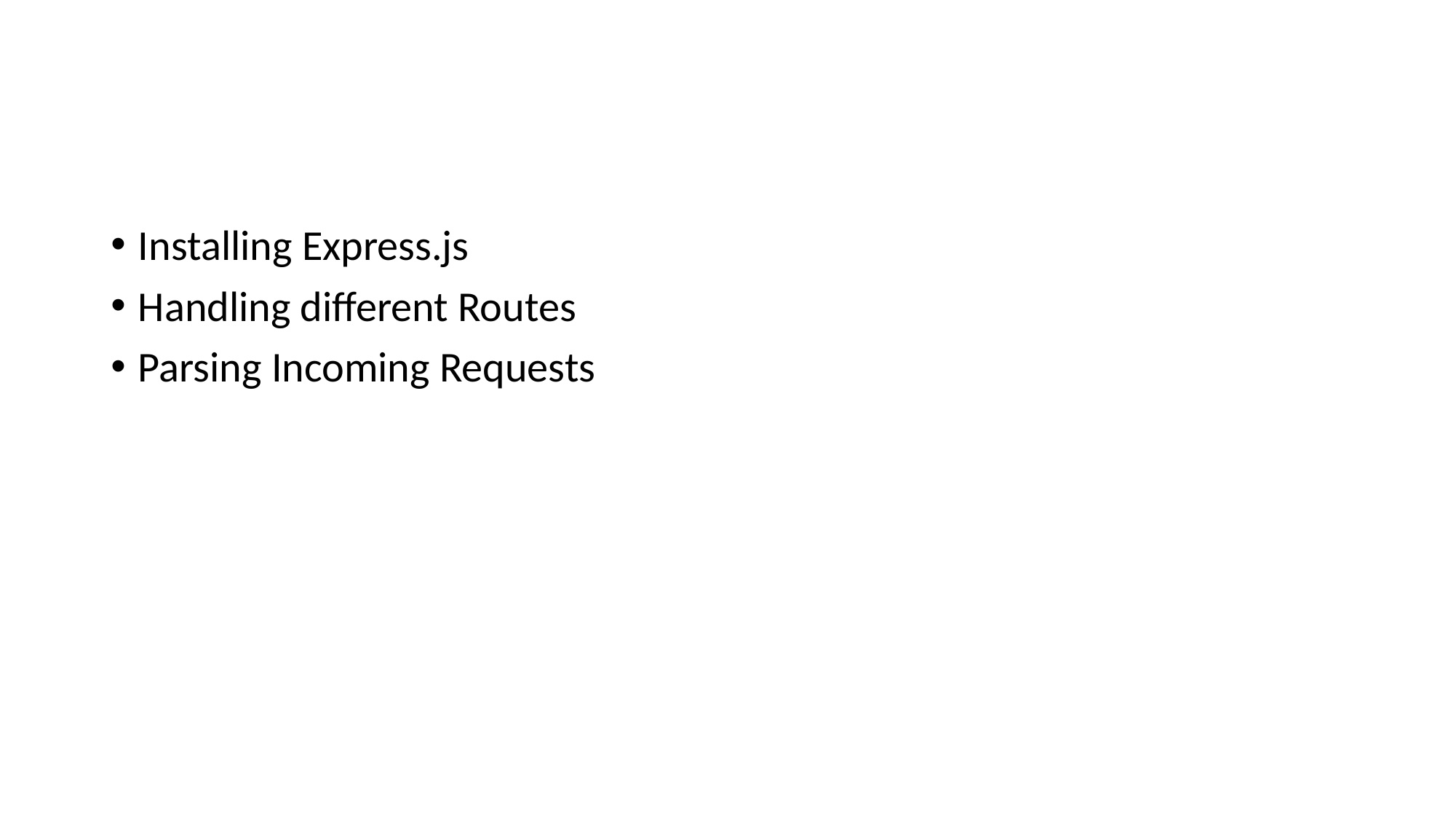

#
Installing Express.js
Handling different Routes
Parsing Incoming Requests